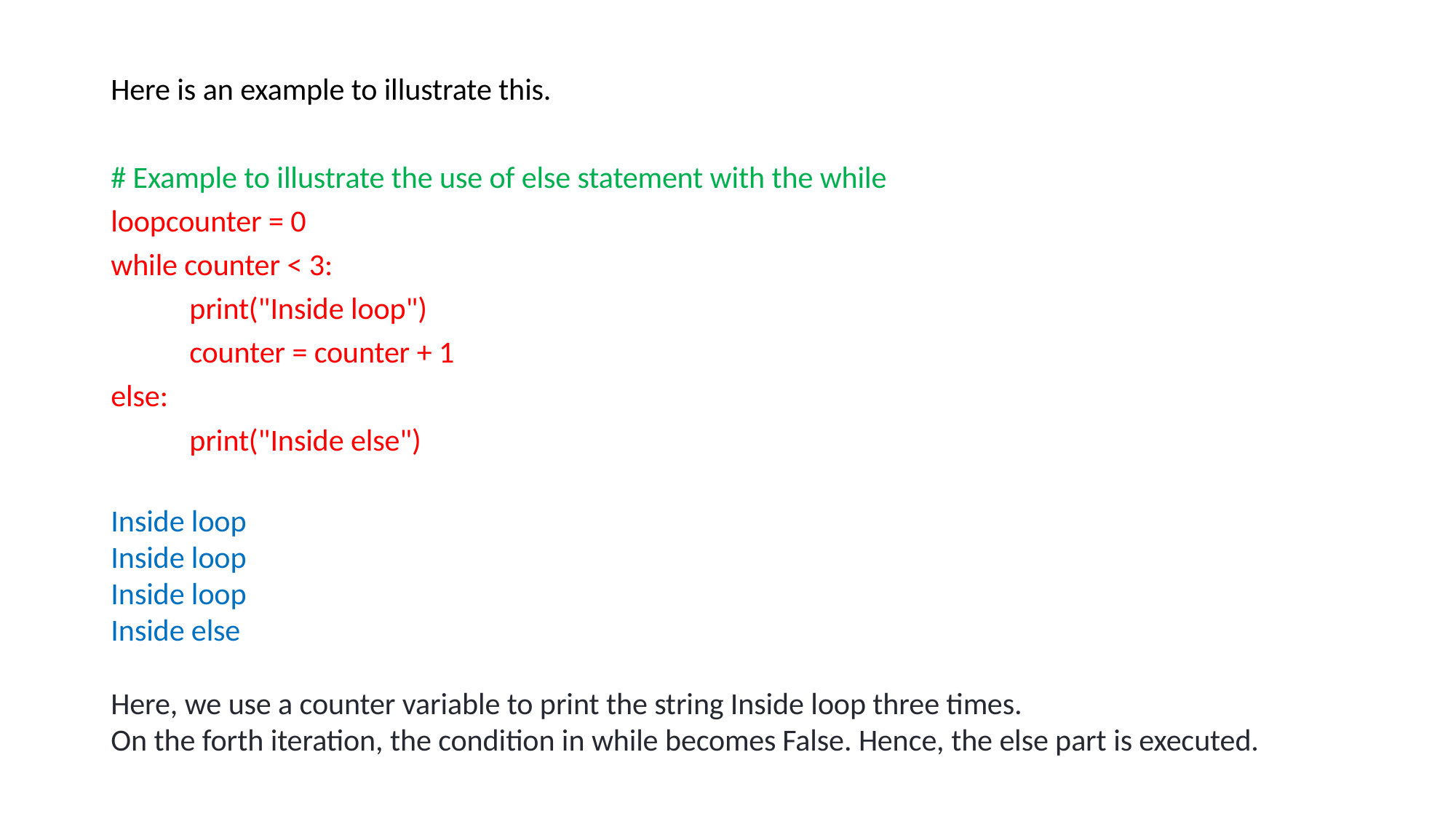

Here is an example to illustrate this.

# Example to illustrate the use of else statement with the while
loopcounter = 0
while counter < 3:
	print("Inside loop")
	counter = counter + 1
else:
	print("Inside else")

Inside loop
Inside loop
Inside loop
Inside else

Here, we use a counter variable to print the string Inside loop three times.
On the forth iteration, the condition in while becomes False. Hence, the else part is executed.